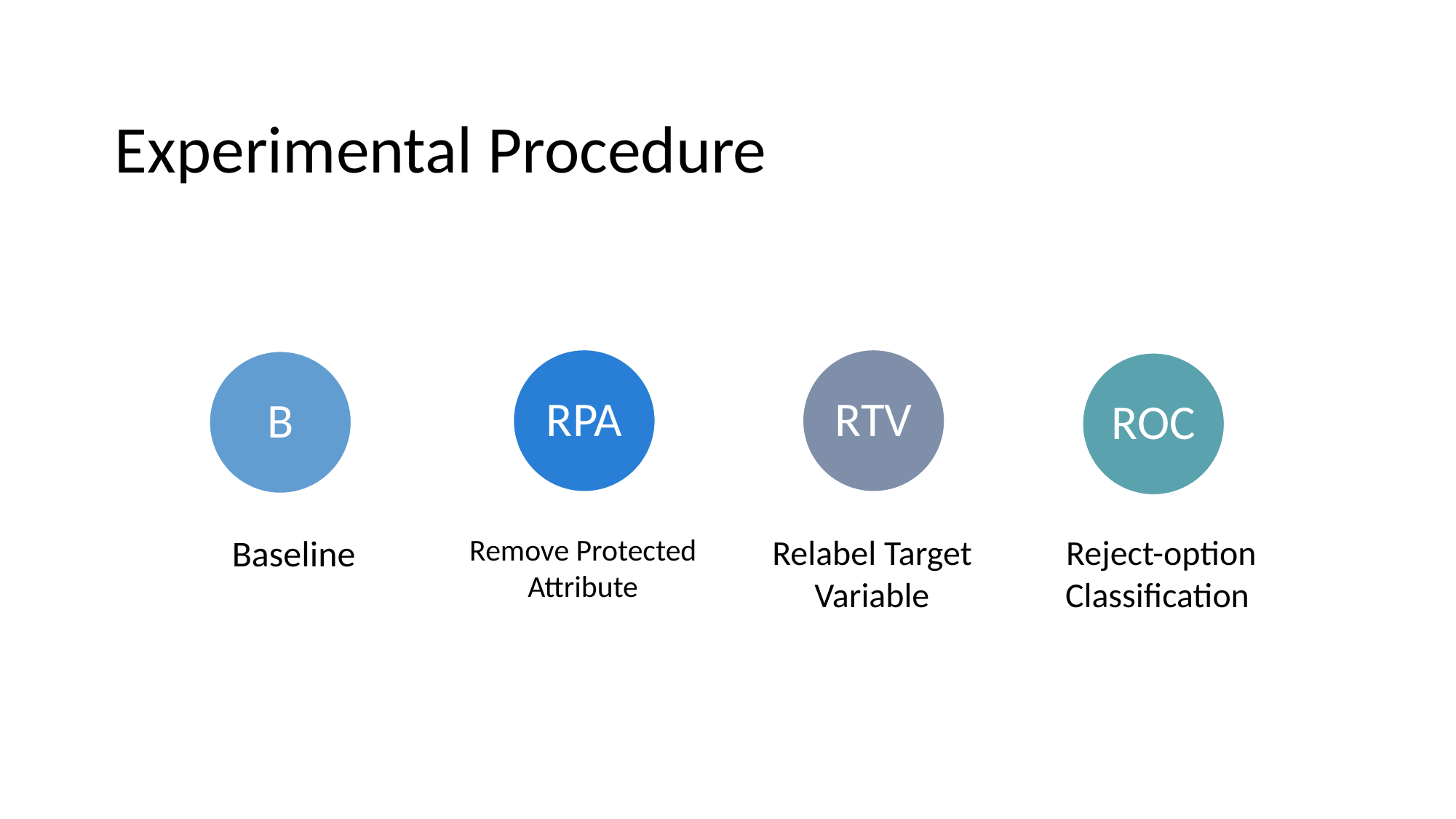

# Experimental Procedure
Baseline
Remove Protected Attribute
Relabel Target Variable
Reject-option Classification

RPA

RTV

B

ROC